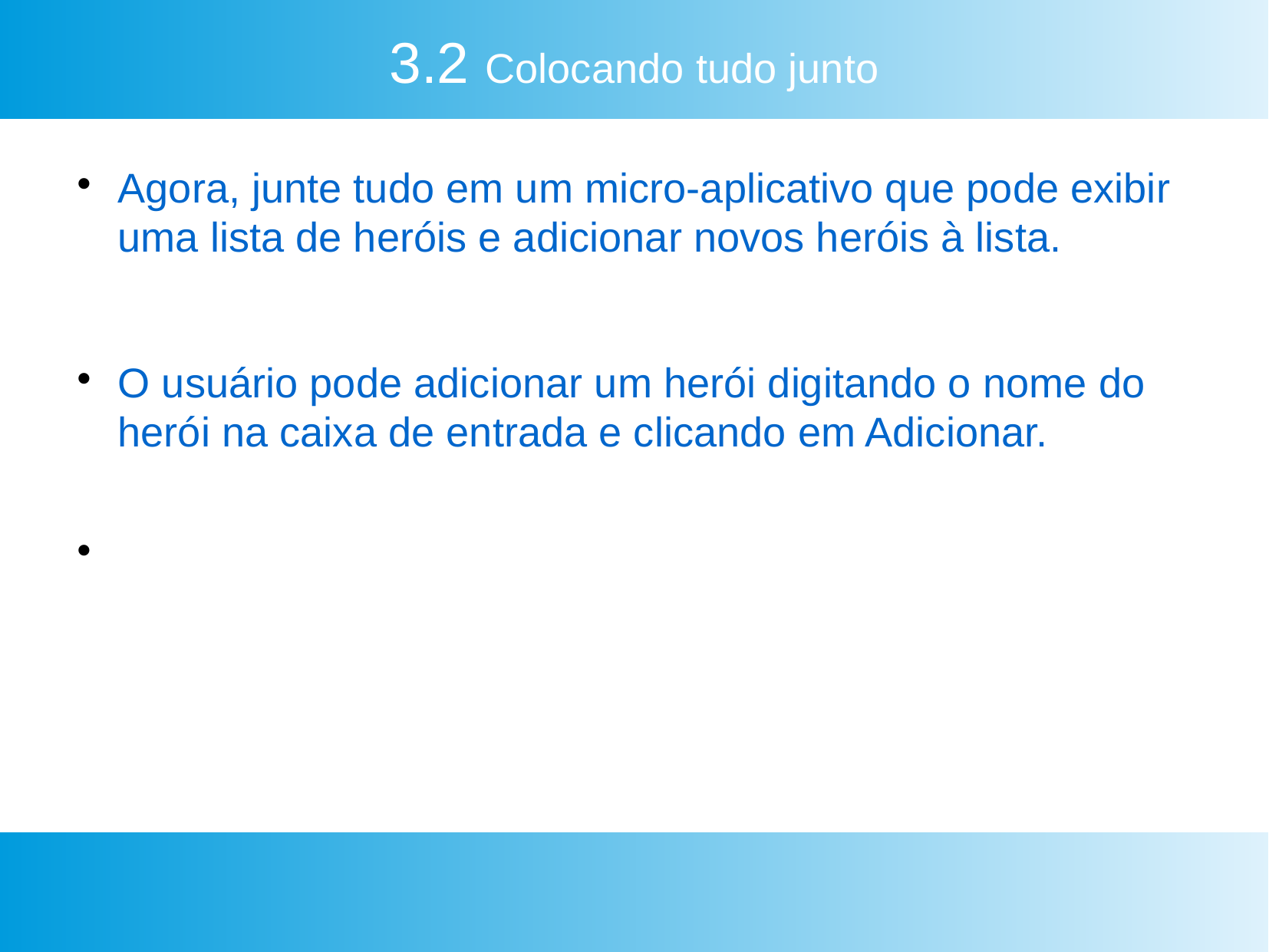

3.2 Colocando tudo junto
Agora, junte tudo em um micro-aplicativo que pode exibir uma lista de heróis e adicionar novos heróis à lista.

O usuário pode adicionar um herói digitando o nome do herói na caixa de entrada e clicando em Adicionar.